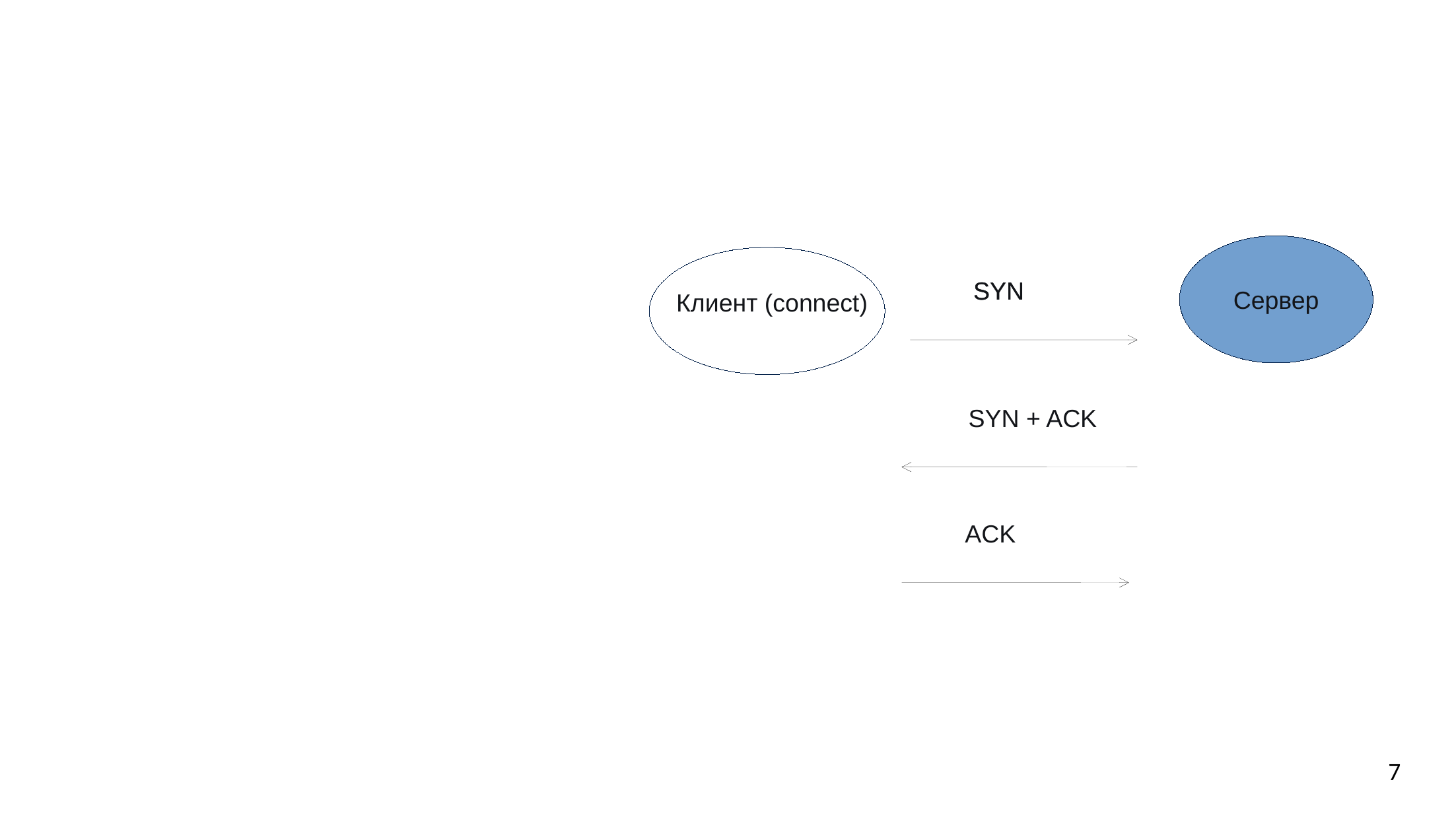

TCP: установление соединения
Сервер

SYN
SYN
Клиент (connect)

SYN + ACK

ACK

SYN: флаг, говорящий о том, что хотим установить соединение
ACK: флаг подтверждения получения данных
SACK: подтверждение части данных (если пришло 1,2,4,5,6, то в предыдущем режиме подтверждаем 1,2, с опцией SACK подтверждаем 1,2 и сообщаем о получении 4-6
7